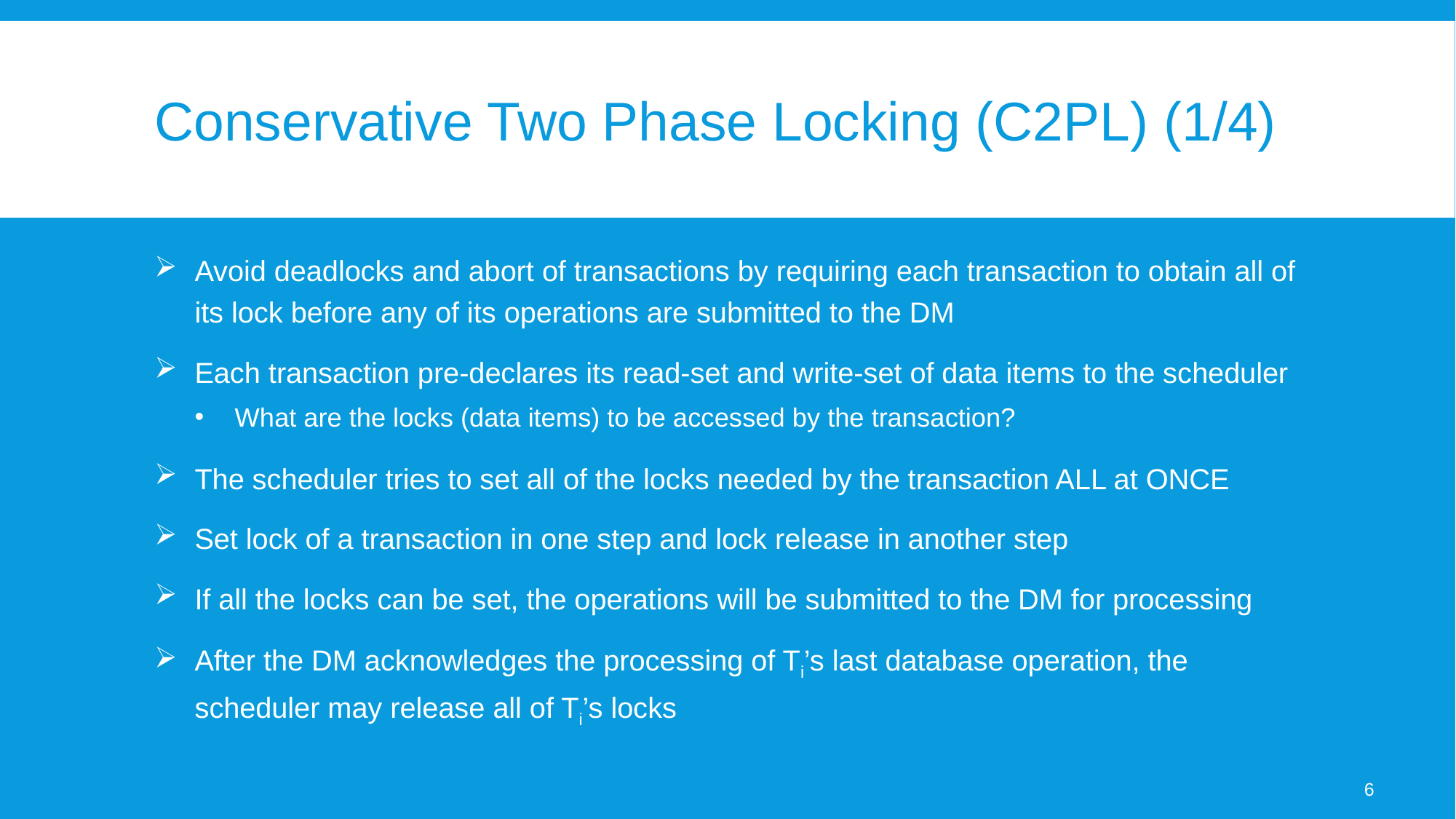

# Conservative Two Phase Locking (C2PL) (1/4)
Avoid deadlocks and abort of transactions by requiring each transaction to obtain all of its lock before any of its operations are submitted to the DM
Each transaction pre-declares its read-set and write-set of data items to the scheduler
What are the locks (data items) to be accessed by the transaction?
The scheduler tries to set all of the locks needed by the transaction ALL at ONCE
Set lock of a transaction in one step and lock release in another step
If all the locks can be set, the operations will be submitted to the DM for processing
After the DM acknowledges the processing of Ti’s last database operation, the scheduler may release all of Ti’s locks

6